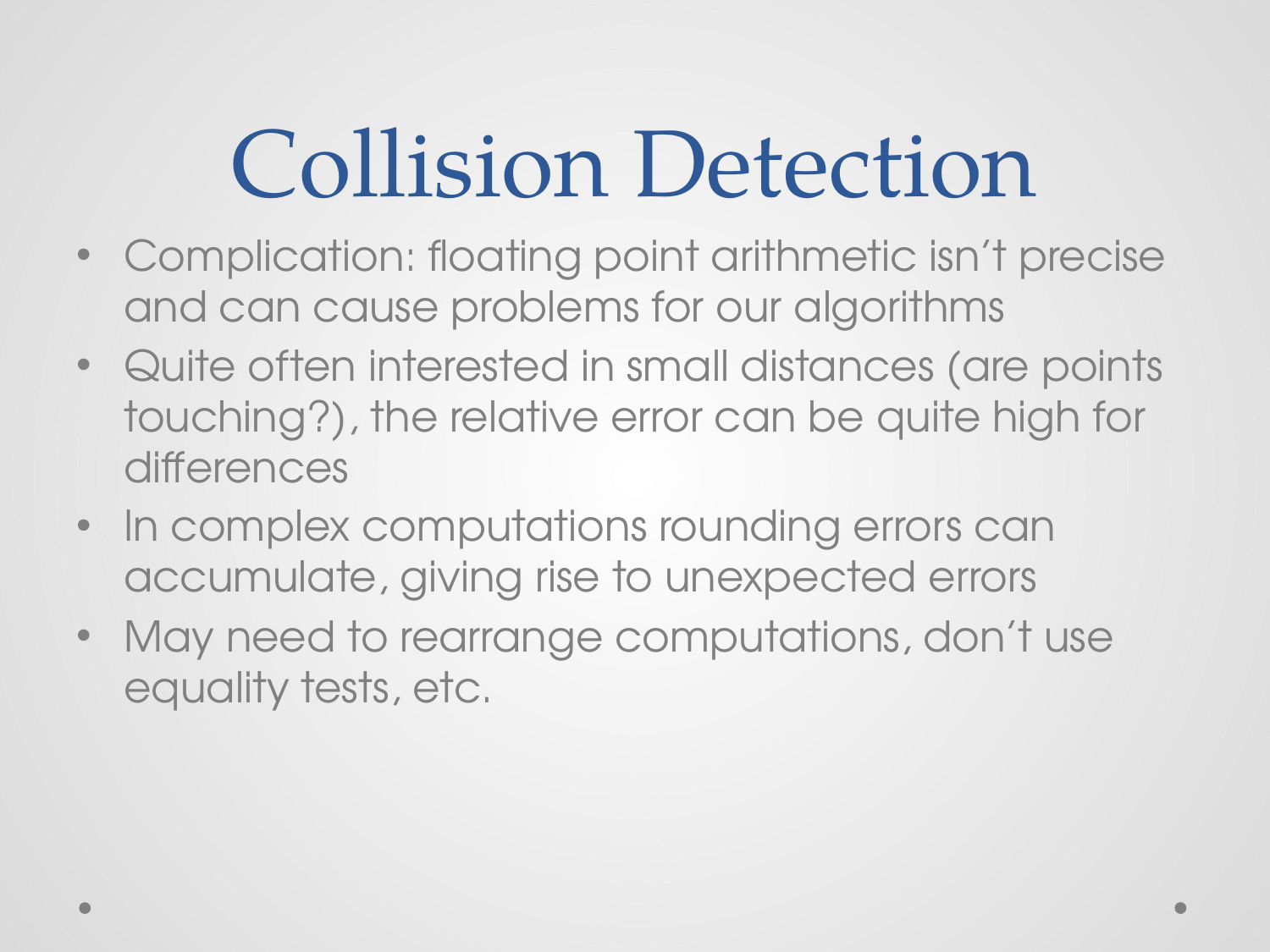

# Collision Detection
Complication: floating point arithmetic isn’t precise and can cause problems for our algorithms
Quite often interested in small distances (are points touching?), the relative error can be quite high for differences
In complex computations rounding errors can accumulate, giving rise to unexpected errors
May need to rearrange computations, don’t use equality tests, etc.